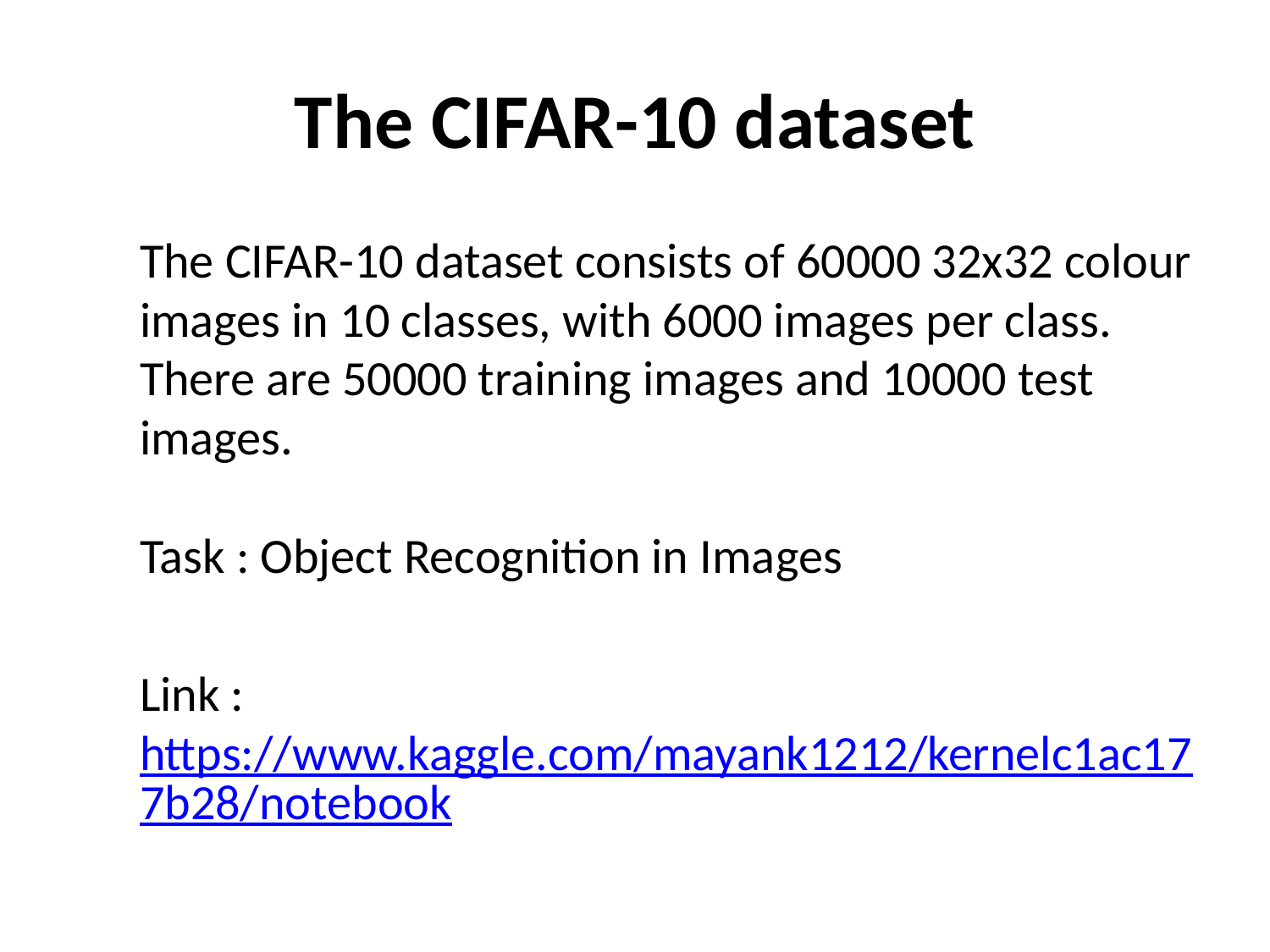

# The CIFAR-10 dataset
The CIFAR-10 dataset consists of 60000 32x32 colour images in 10 classes, with 6000 images per class. There are 50000 training images and 10000 test images. 
Task : Object Recognition in Images

Link : https://www.kaggle.com/mayank1212/kernelc1ac177b28/notebook